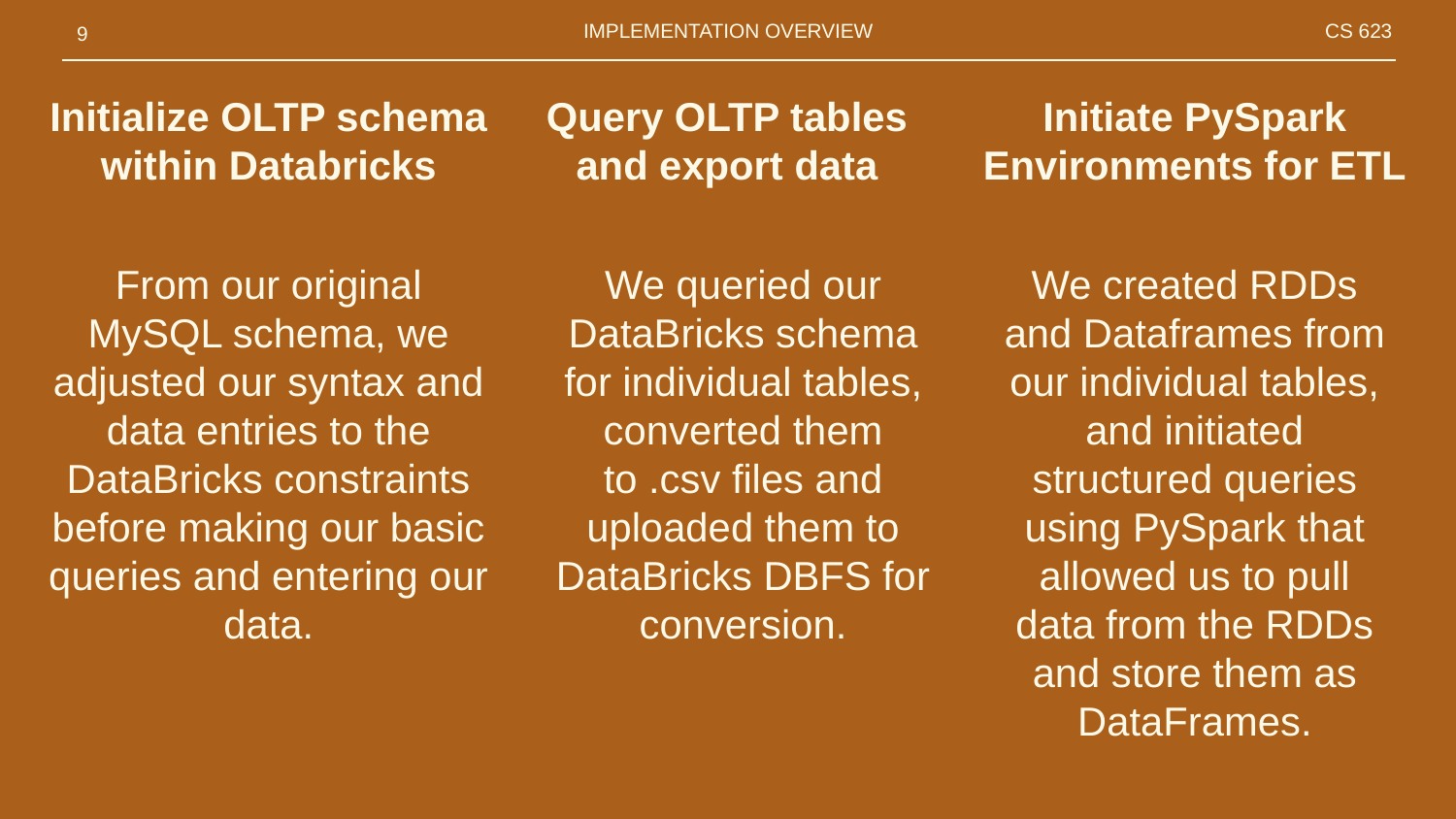

9
IMPLEMENTATION OVERVIEW
CS 623
Initialize OLTP schema within Databricks
Query OLTP tables and export data
Initiate PySpark Environments for ETL
From our original MySQL schema, we adjusted our syntax and data entries to the DataBricks constraints before making our basic queries and entering our data.
We created RDDs and Dataframes from our individual tables, and initiated structured queries using PySpark that allowed us to pull data from the RDDs and store them as DataFrames.
We queried our DataBricks schema for individual tables, converted them to .csv files and uploaded them to DataBricks DBFS for conversion.